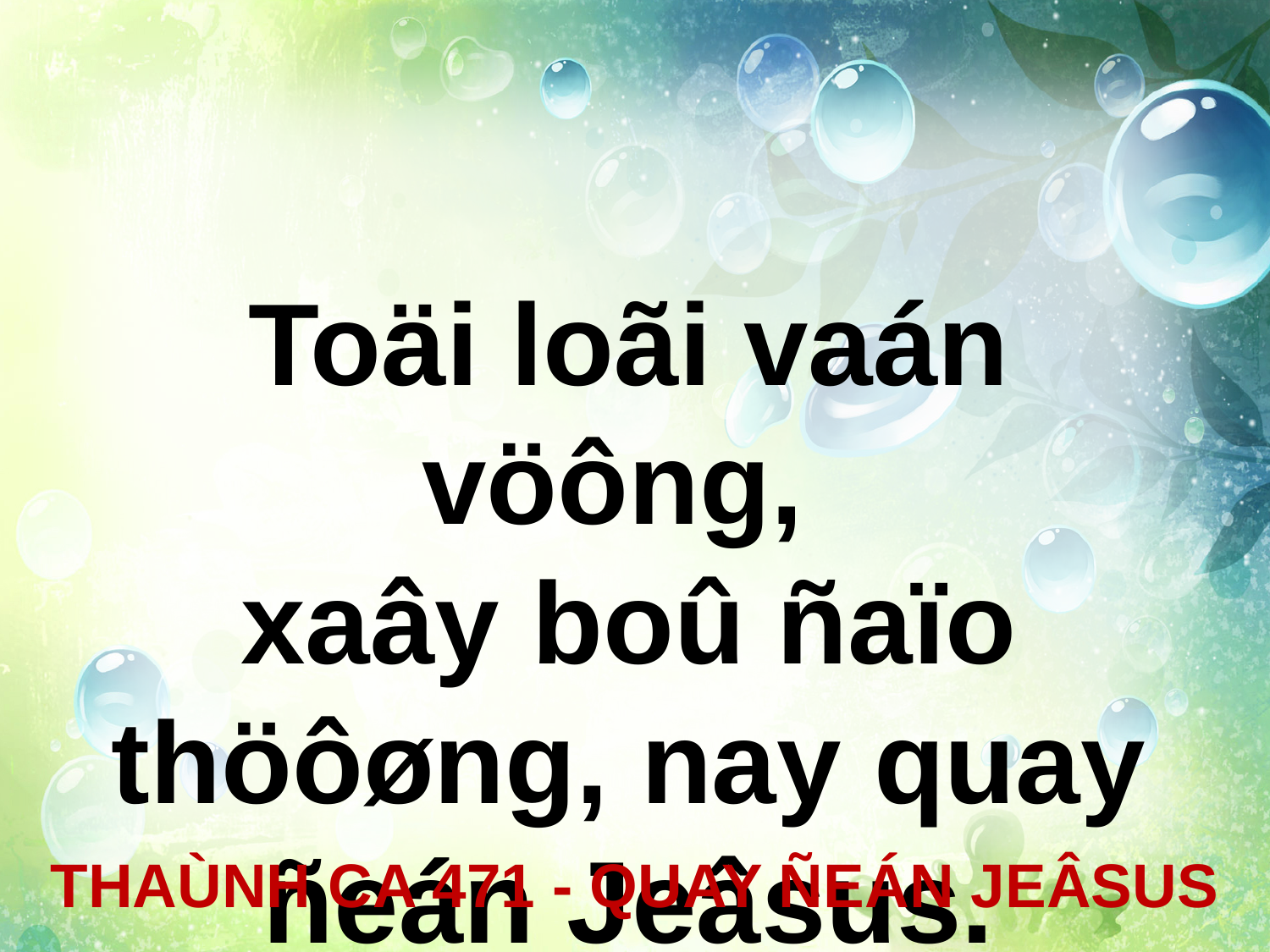

Toäi loãi vaán vöông,
xaây boû ñaïo thöôøng, nay quay ñeán Jeâsus.
THAÙNH CA 471 - QUAY ÑEÁN JEÂSUS